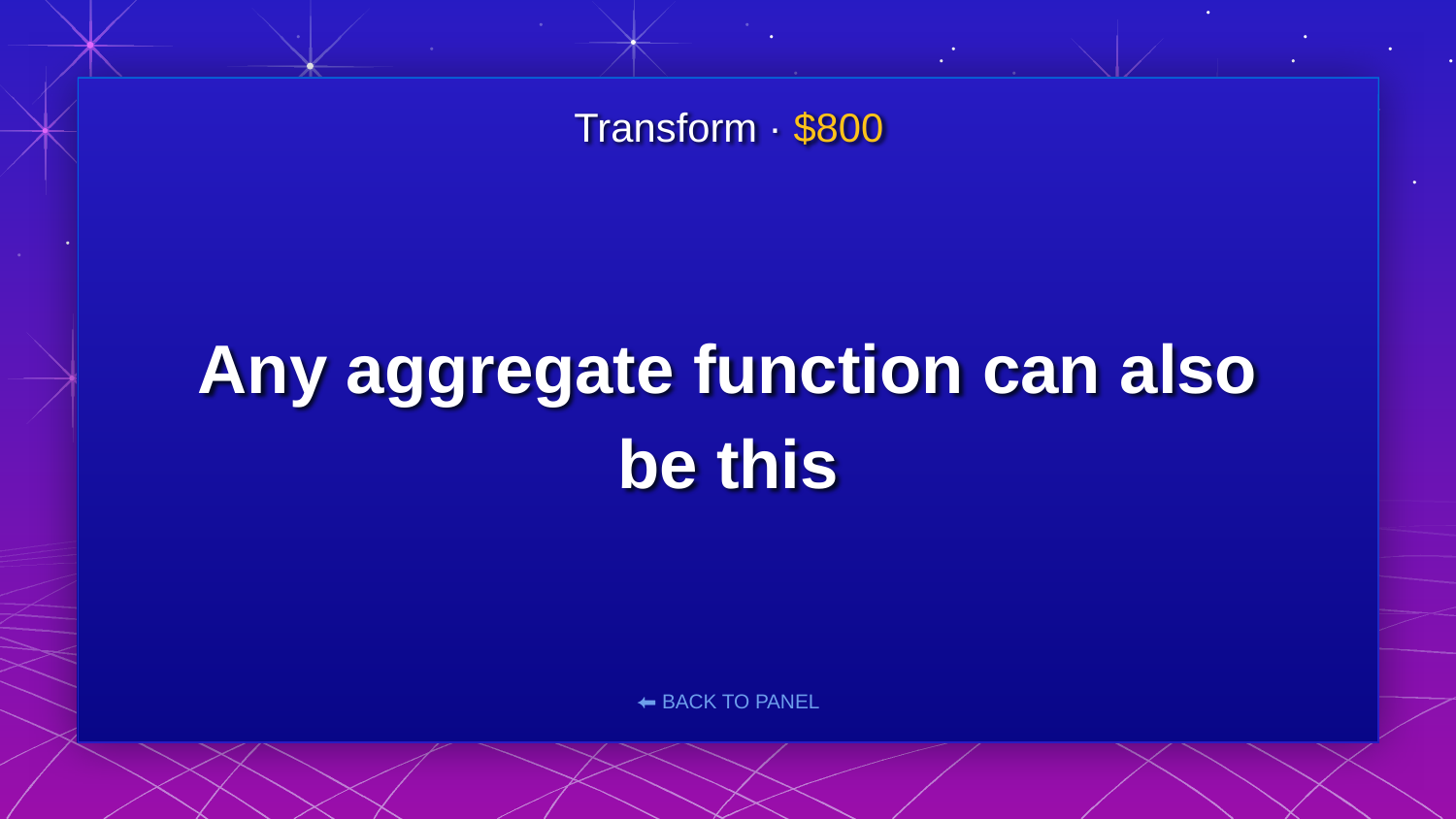

Transform · $800
# Any aggregate function can also be this